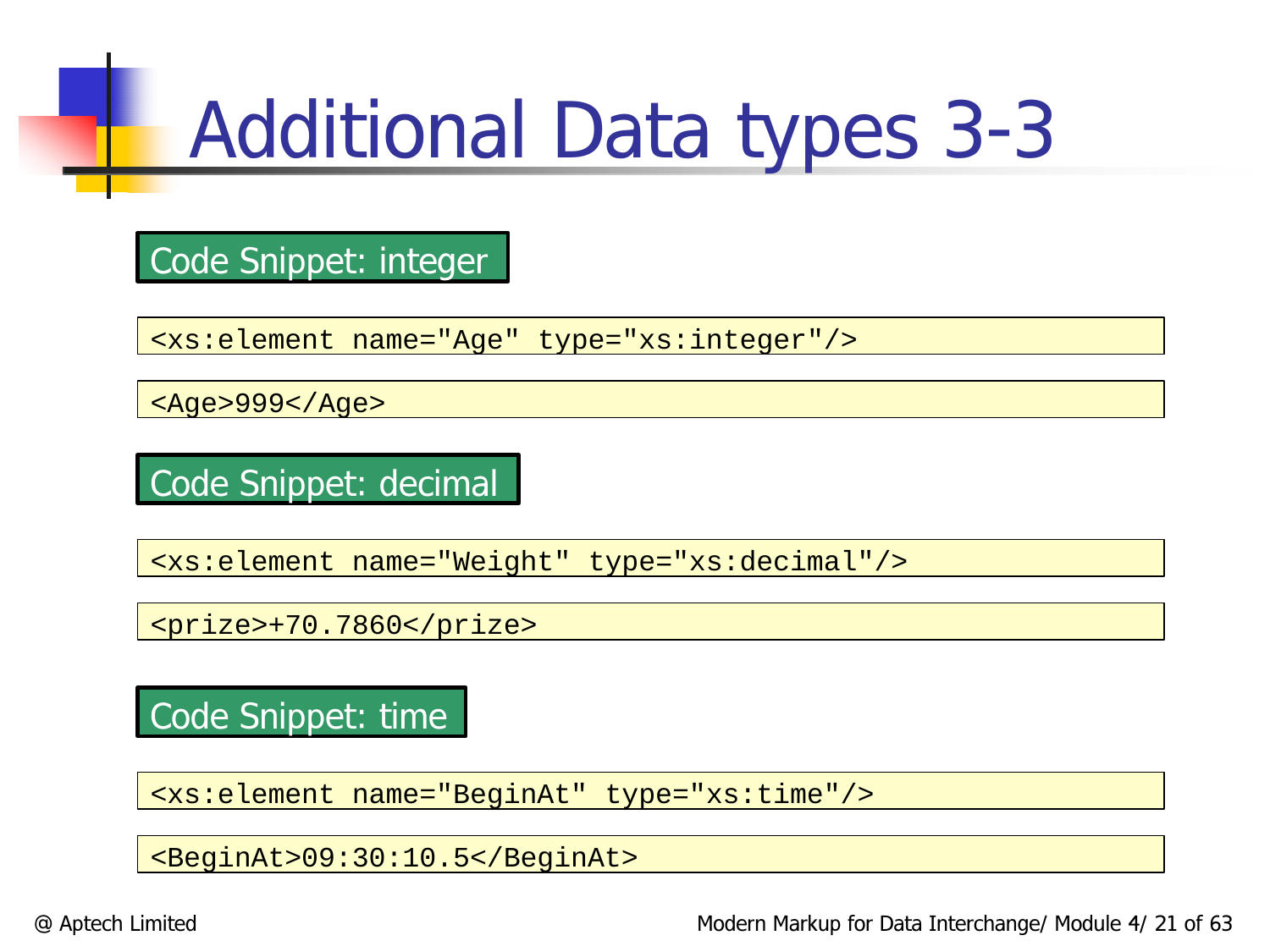

# Additional Data types 3-3

Code Snippet: integer
<xs:element name="Age" type="xs:integer"/>
<Age>999</Age>
Code Snippet: decimal
<xs:element name="Weight" type="xs:decimal"/>
<prize>+70.7860</prize>
Code Snippet: time
<xs:element name="BeginAt" type="xs:time"/>
<BeginAt>09:30:10.5</BeginAt>
@ Aptech Limited
Modern Markup for Data Interchange/ Module 4/ 21 of 63